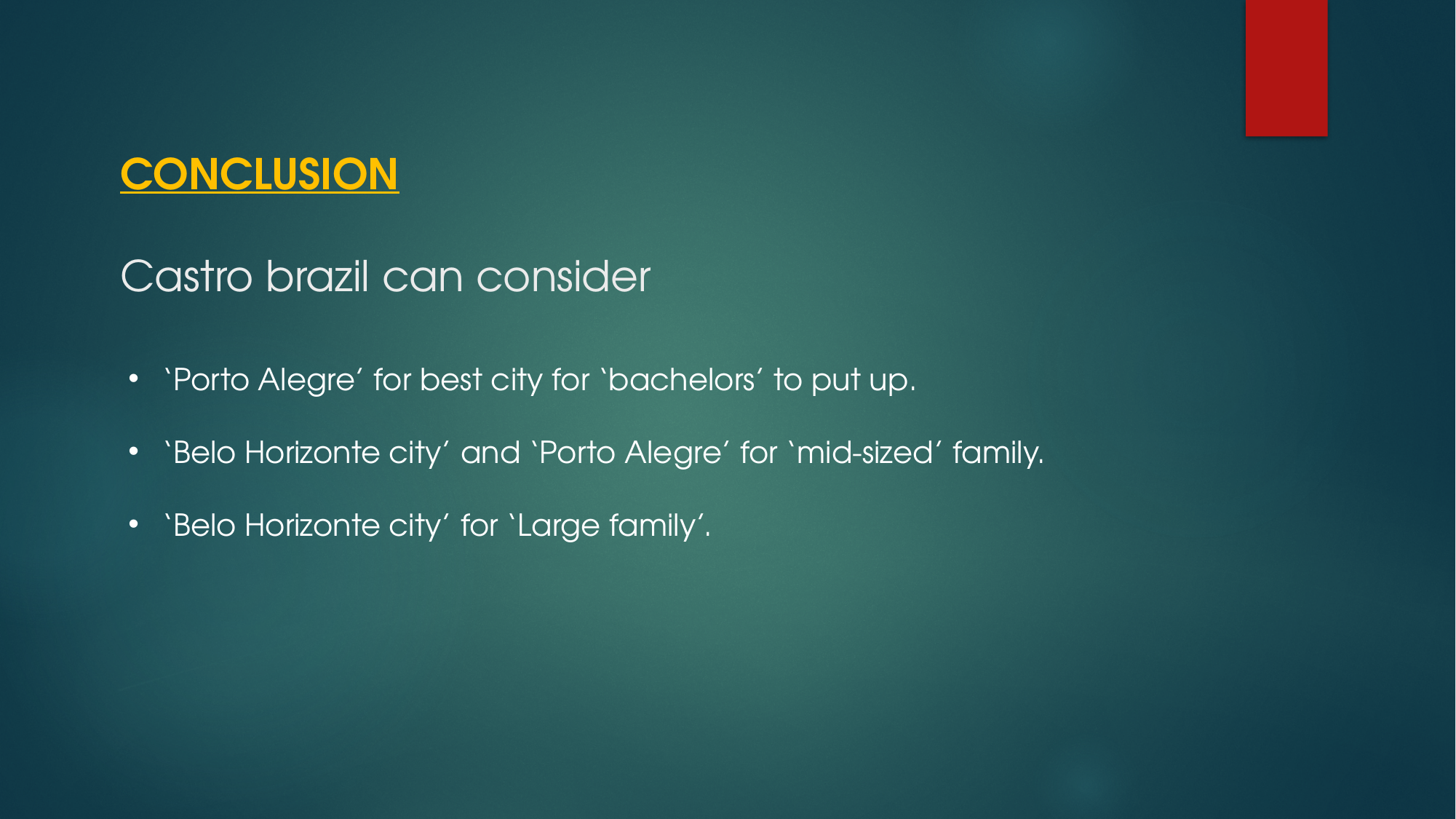

# CONCLUSION Castro brazil can consider
‘Porto Alegre’ for best city for ‘bachelors’ to put up.

‘Belo Horizonte city’ and ‘Porto Alegre’ for ‘mid-sized’ family.

‘Belo Horizonte city’ for ‘Large family’.